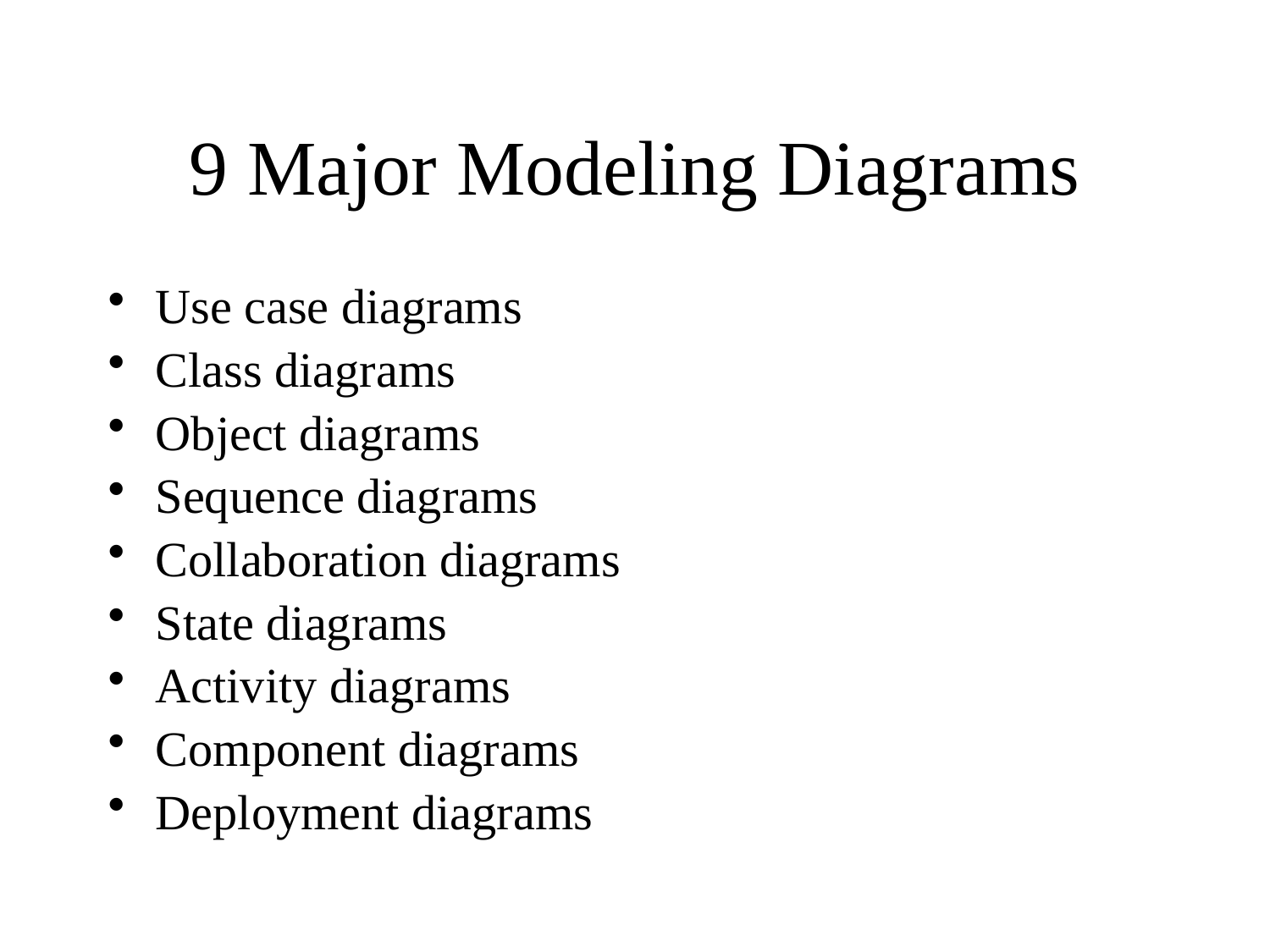

# 9 Major Modeling Diagrams
Use case diagrams
Class diagrams
Object diagrams
Sequence diagrams
Collaboration diagrams
State diagrams
Activity diagrams
Component diagrams
Deployment diagrams